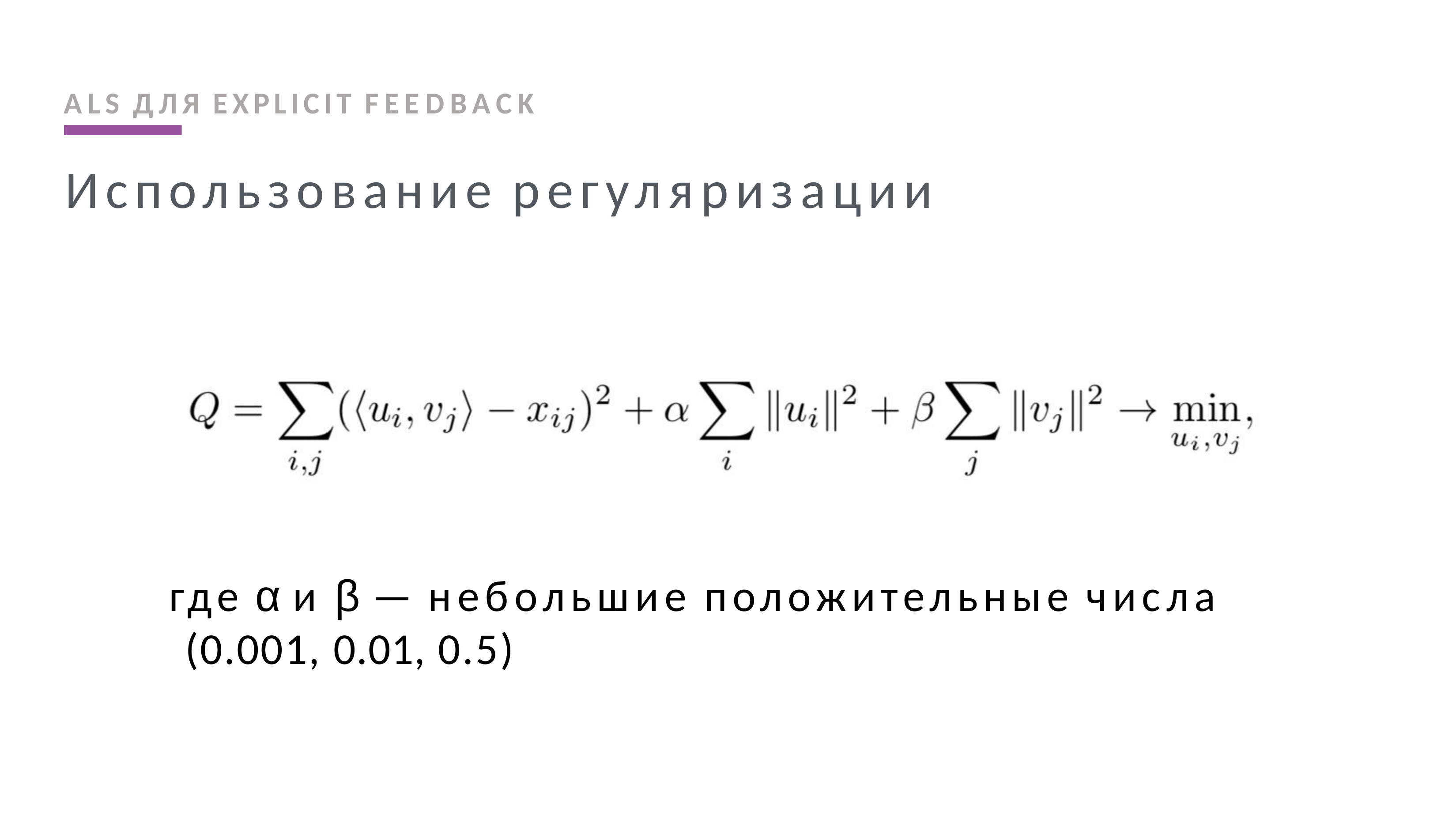

ALS ДЛЯ EXPLICIT FEEDBACK

# Использование регуляризации

где α и β — небольшие положительные числа  (0.001, 0.01, 0.5)